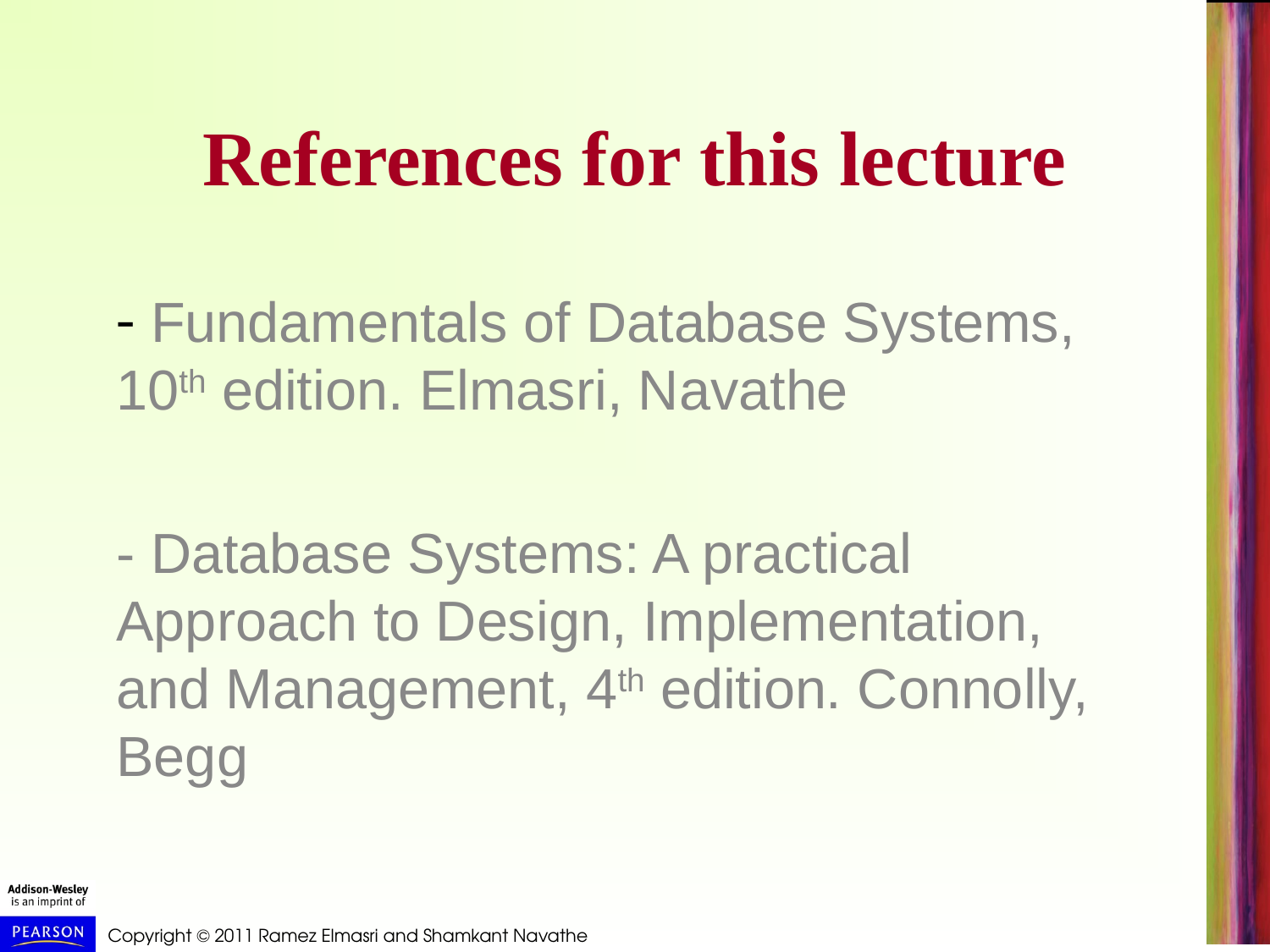

# References for this lecture
 Fundamentals of Database Systems, 10th edition. Elmasri, Navathe

- Database Systems: A practical Approach to Design, Implementation, and Management, 4th edition. Connolly, Begg